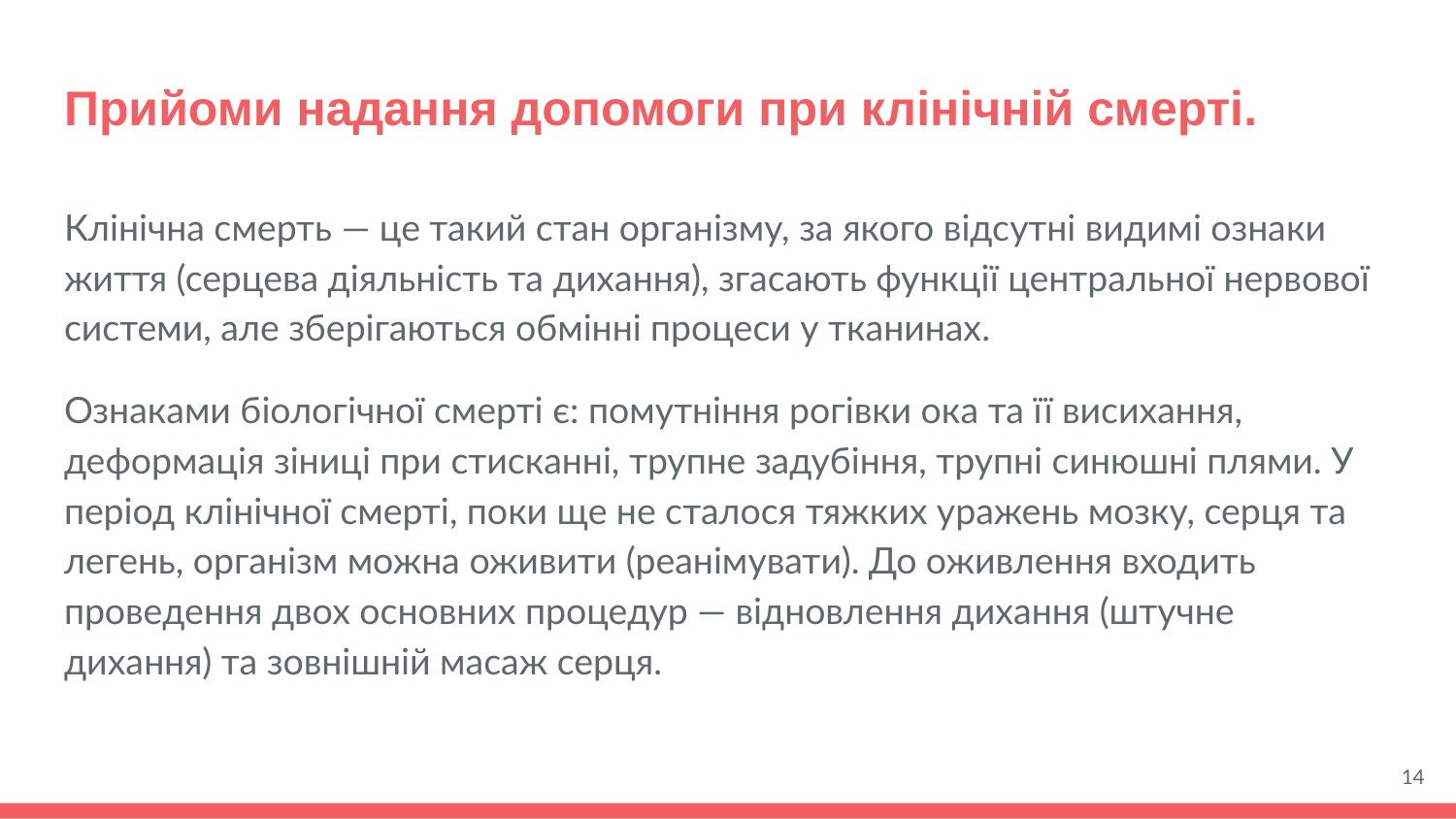

# Прийоми надання допомоги при клінічній смерті.
Клінічна смерть — це такий стан організму, за якого відсутні видимі ознаки життя (серцева діяльність та дихання), згасають функції центральної нервової системи, але зберігаються обмінні процеси у тканинах.
Ознаками біологічної смерті є: помутніння рогівки ока та її висихання, деформація зіниці при стисканні, трупне задубіння, трупні синюшні плями. У період клінічної смерті, поки ще не сталося тяжких уражень мозку, серця та легень, організм можна оживити (реанімувати). До оживлення входить проведення двох основних процедур — відновлення дихання (штучне дихання) та зовнішній масаж серця.
14